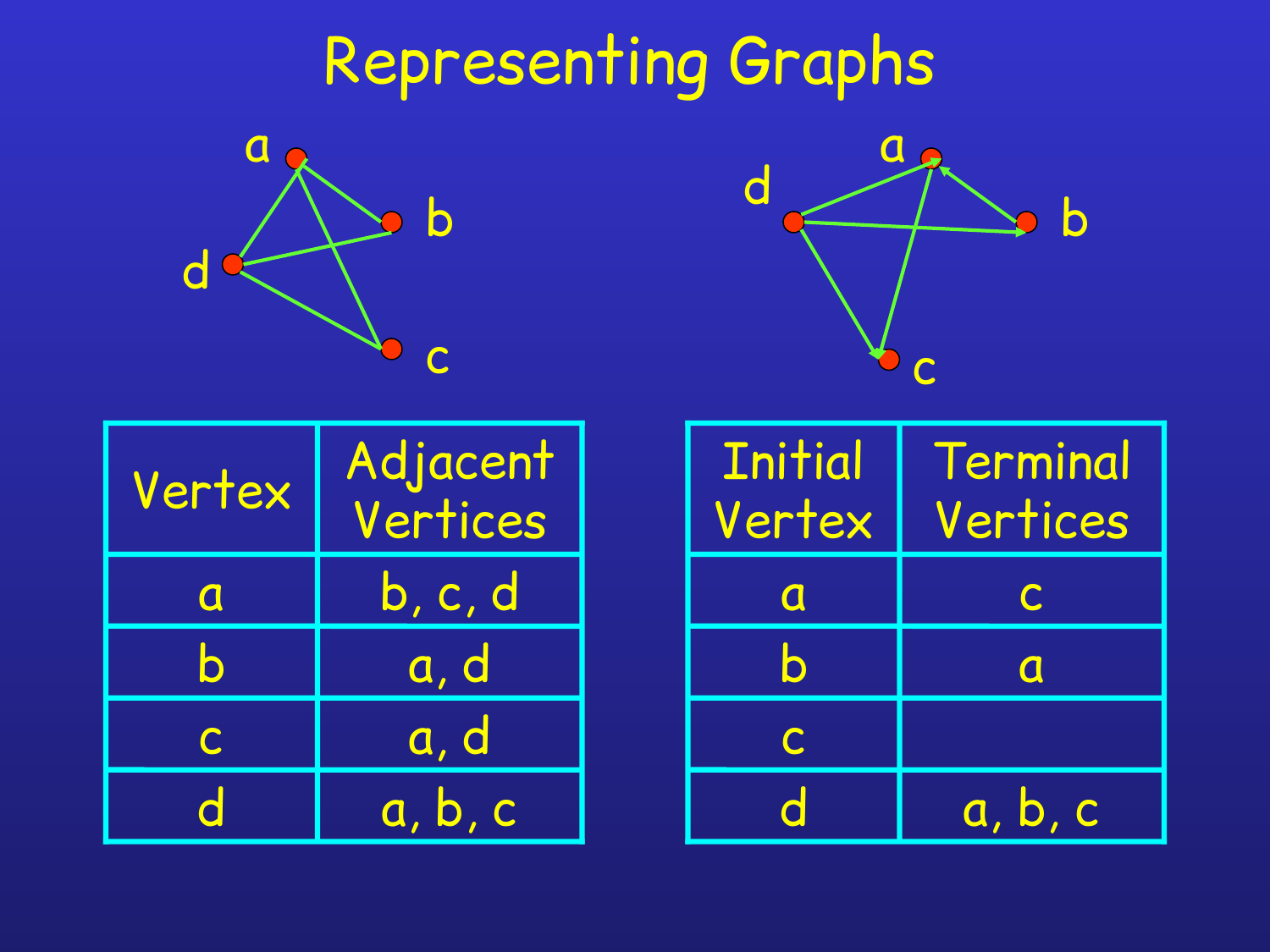

# Representing Graphs
a

b

d

c

a
d

b

c

Vertex

Adjacent Vertices

a

b, c, d
b

a, d
c

a, d
d

a, b, c

Initial Vertex

Terminal Vertices

a

c
b

a
c

d

a, b, c

2